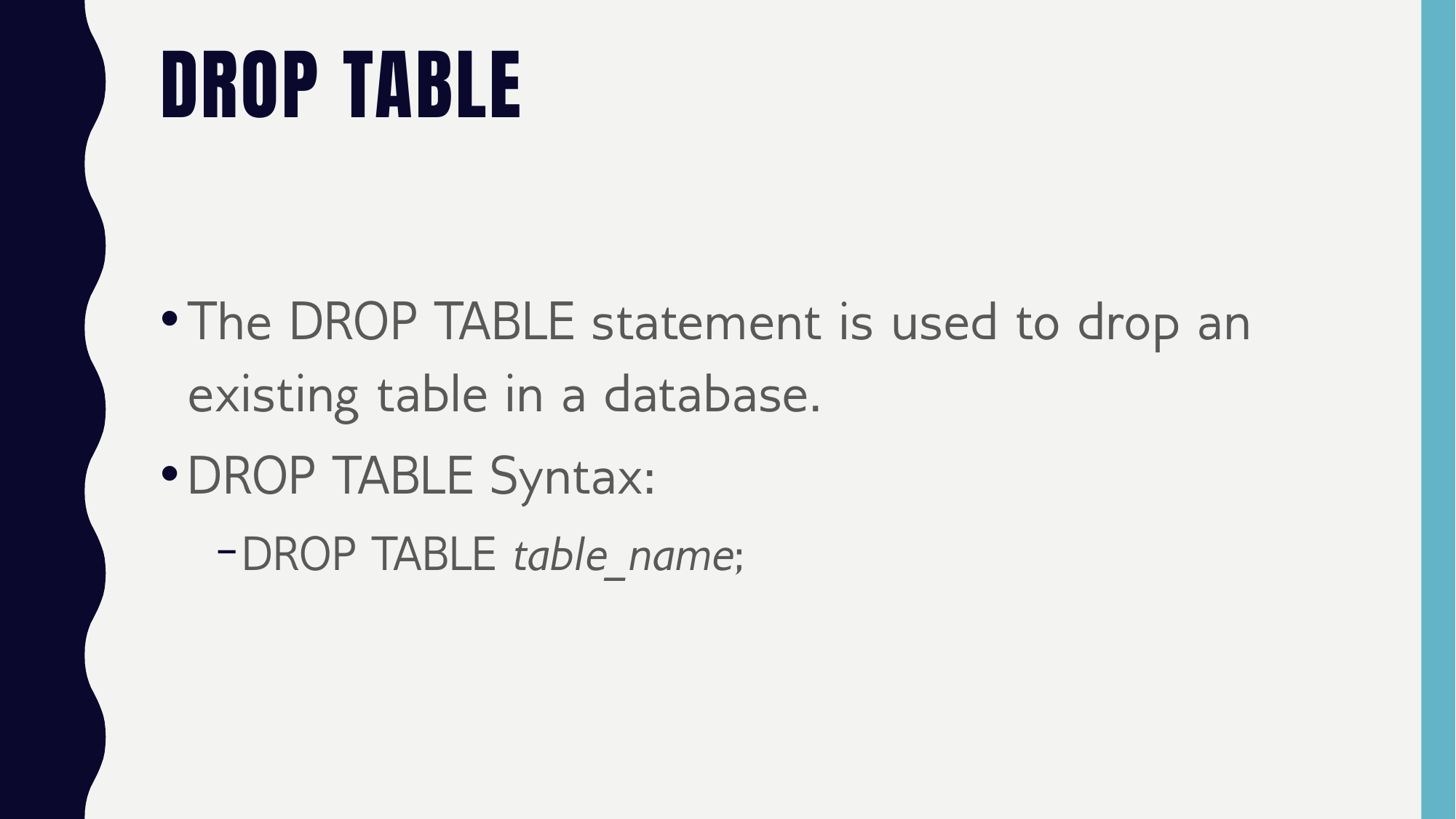

# DROP TABLE
The DROP TABLE statement is used to drop an existing table in a database.
DROP TABLE Syntax:
DROP TABLE table_name;